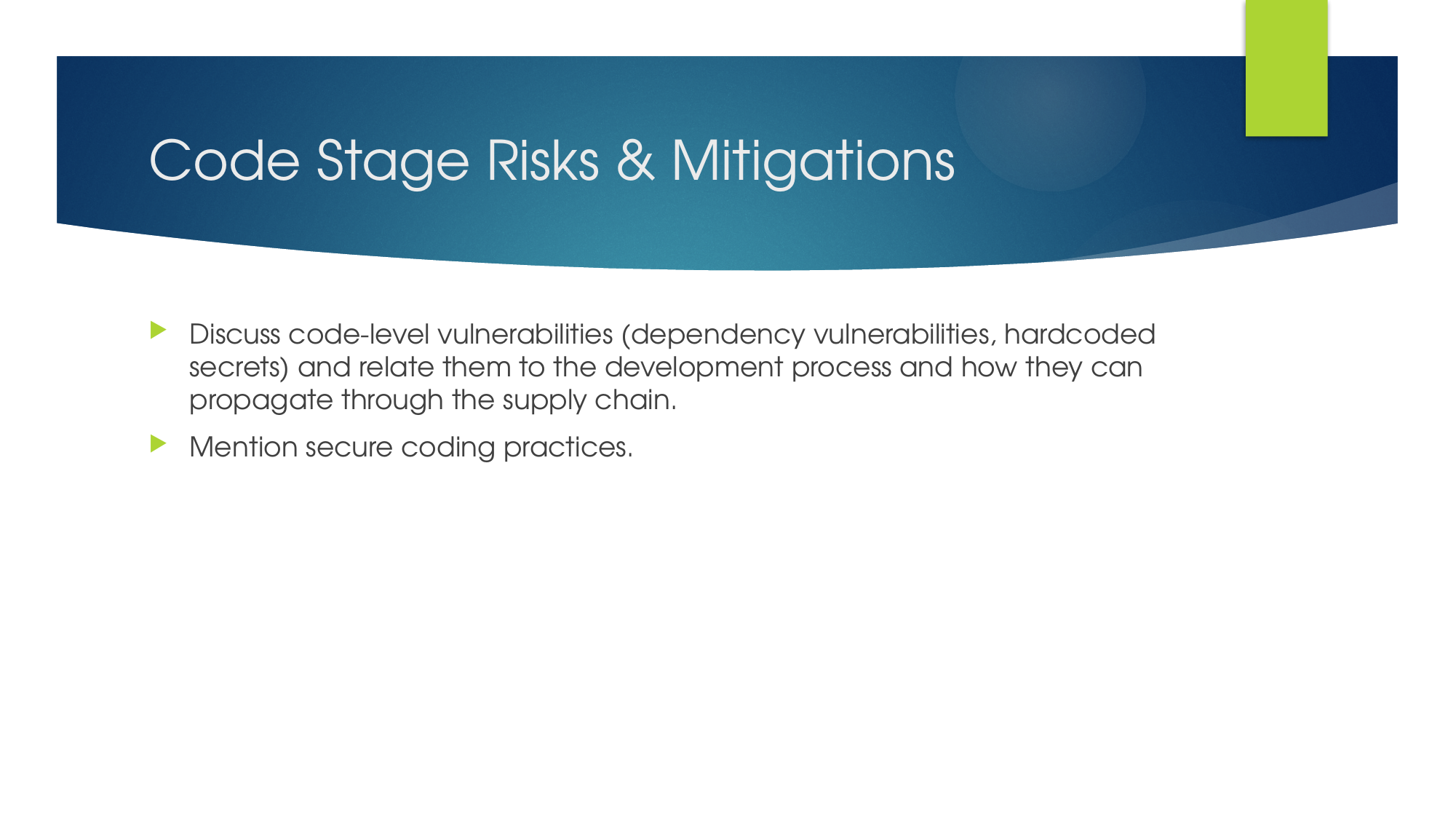

# Code Stage Risks & Mitigations
Discuss code-level vulnerabilities (dependency vulnerabilities, hardcoded secrets) and relate them to the development process and how they can propagate through the supply chain.
Mention secure coding practices.